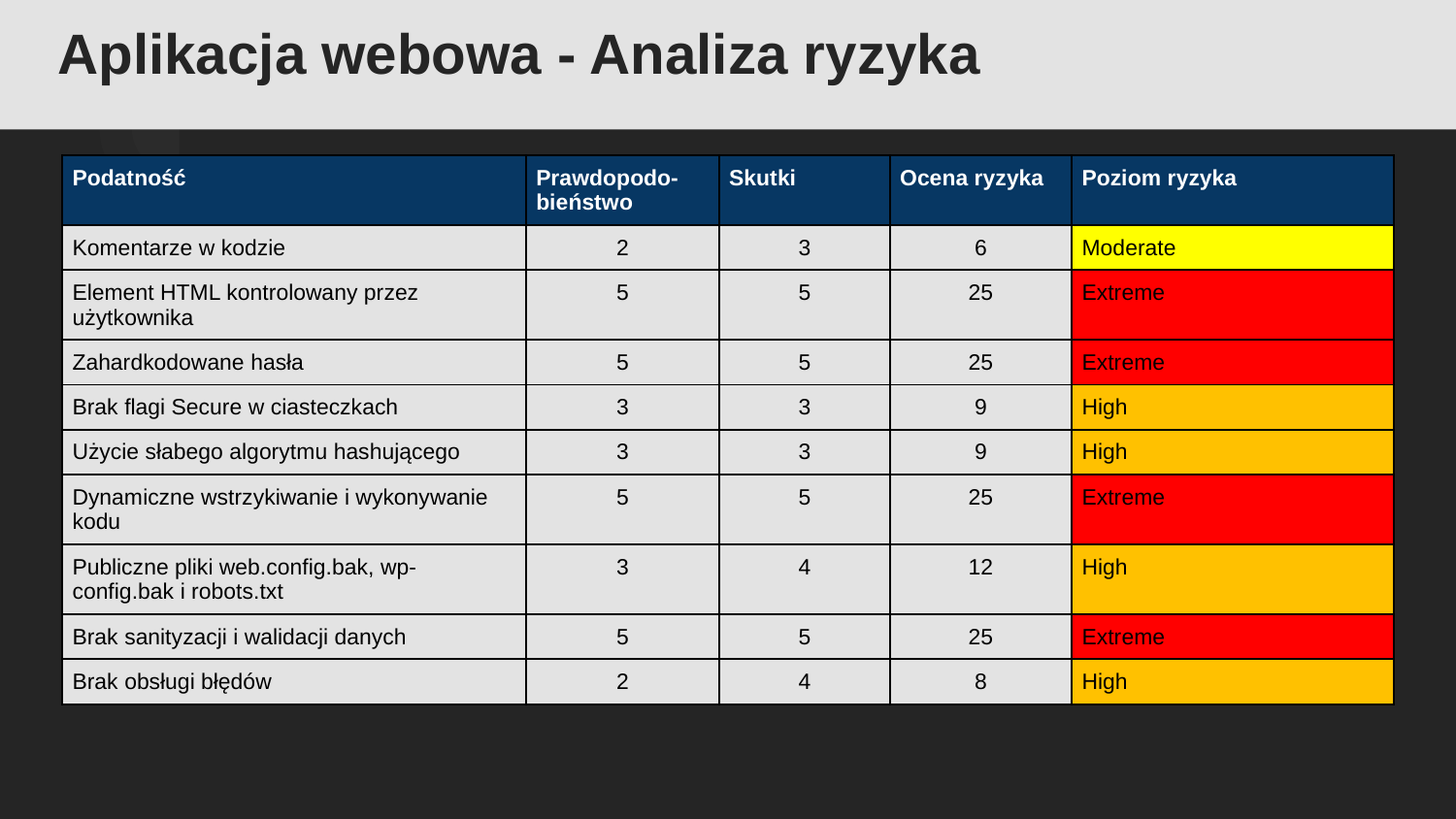

Aplikacja webowa - Analiza ryzyka
| Podatność | Prawdopodo- bieństwo | Skutki | Ocena ryzyka | Poziom ryzyka |
| --- | --- | --- | --- | --- |
| Komentarze w kodzie | 2 | 3 | 6 | Moderate |
| Element HTML kontrolowany przez użytkownika | 5 | 5 | 25 | Extreme |
| Zahardkodowane hasła | 5 | 5 | 25 | Extreme |
| Brak flagi Secure w ciasteczkach | 3 | 3 | 9 | High |
| Użycie słabego algorytmu hashującego | 3 | 3 | 9 | High |
| Dynamiczne wstrzykiwanie i wykonywanie kodu | 5 | 5 | 25 | Extreme |
| Publiczne pliki web.config.bak, wp-config.bak i robots.txt | 3 | 4 | 12 | High |
| Brak sanityzacji i walidacji danych | 5 | 5 | 25 | Extreme |
| Brak obsługi błędów | 2 | 4 | 8 | High |